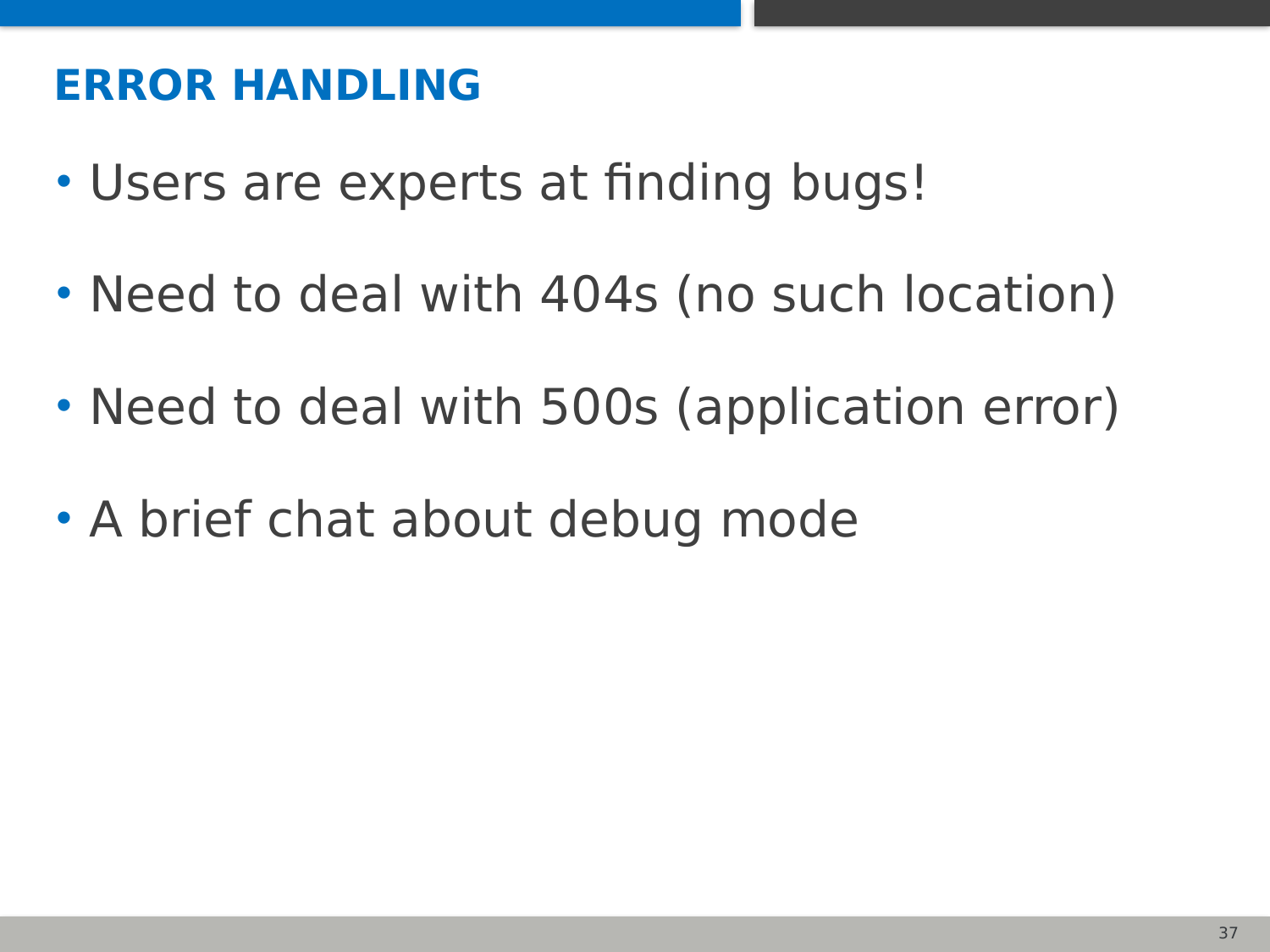

# error handling
Users are experts at finding bugs!

Need to deal with 404s (no such location)

Need to deal with 500s (application error)

A brief chat about debug mode